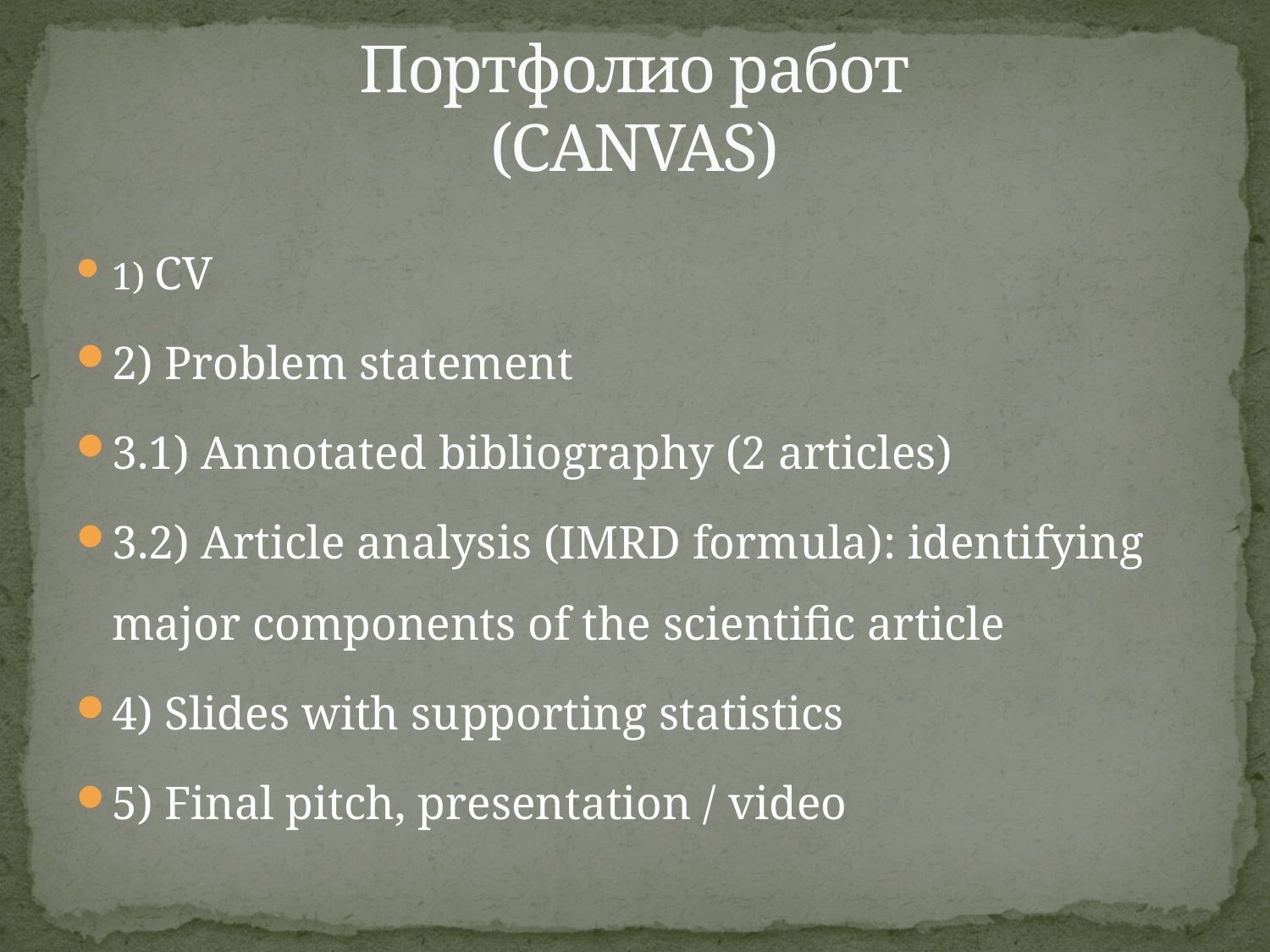

# Портфолио работ (CANVAS)
1) CV
2) Problem statement
3.1) Annotated bibliography (2 articles)
3.2) Article analysis (IMRD formula): identifying major components of the scientific article
4) Slides with supporting statistics
5) Final pitch, presentation / video